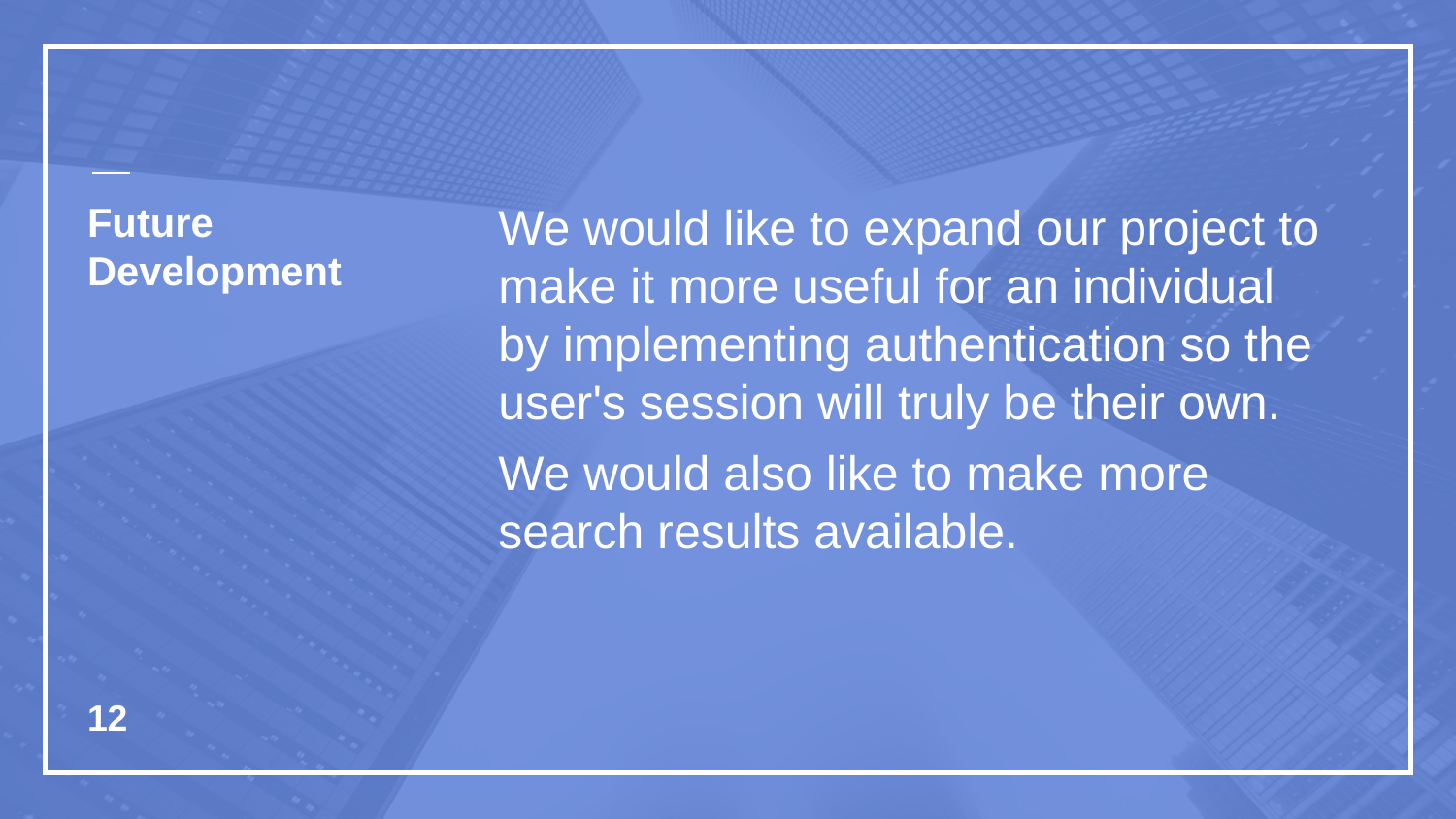

# Future Development
We would like to expand our project to make it more useful for an individual by implementing authentication so the user's session will truly be their own.
We would also like to make more search results available.
12